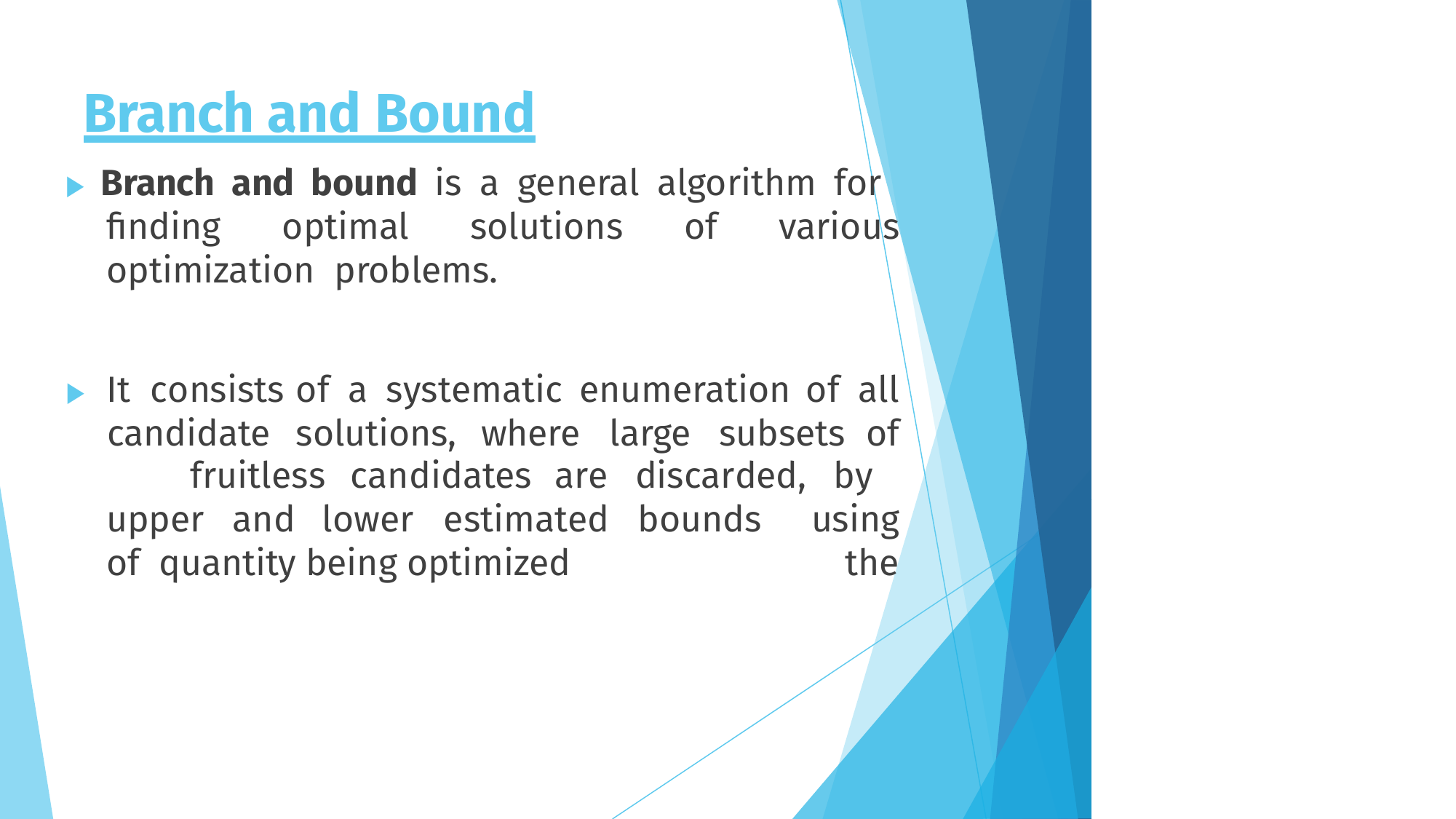

# Branch and Bound
▶ Branch and bound is a general algorithm for  finding optimal solutions of various optimization  problems.

▶	It	consists	of	a	systematic	enumeration	of	all
candidate	solutions,	where	large	subsets	of
fruitless	candidates	are	discarded,	by	using
the

upper	and	lower	estimated	bounds	of  quantity being optimized